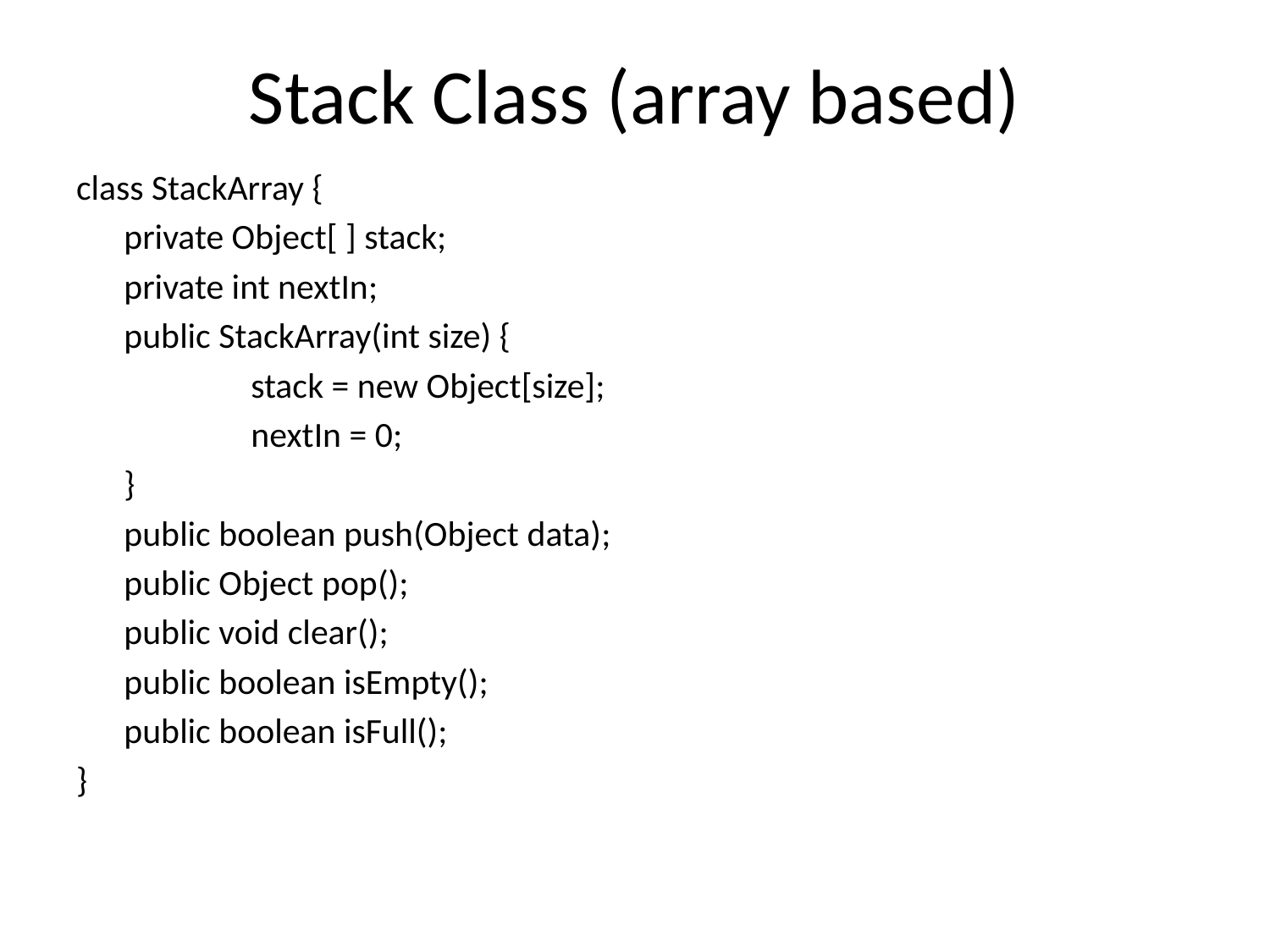

# Stack Class (array based)
class StackArray {
	private Object[ ] stack;
	private int nextIn;
	public StackArray(int size) {
		stack = new Object[size];
		nextIn = 0;
	}
	public boolean push(Object data);
	public Object pop();
	public void clear();
	public boolean isEmpty();
	public boolean isFull();
}